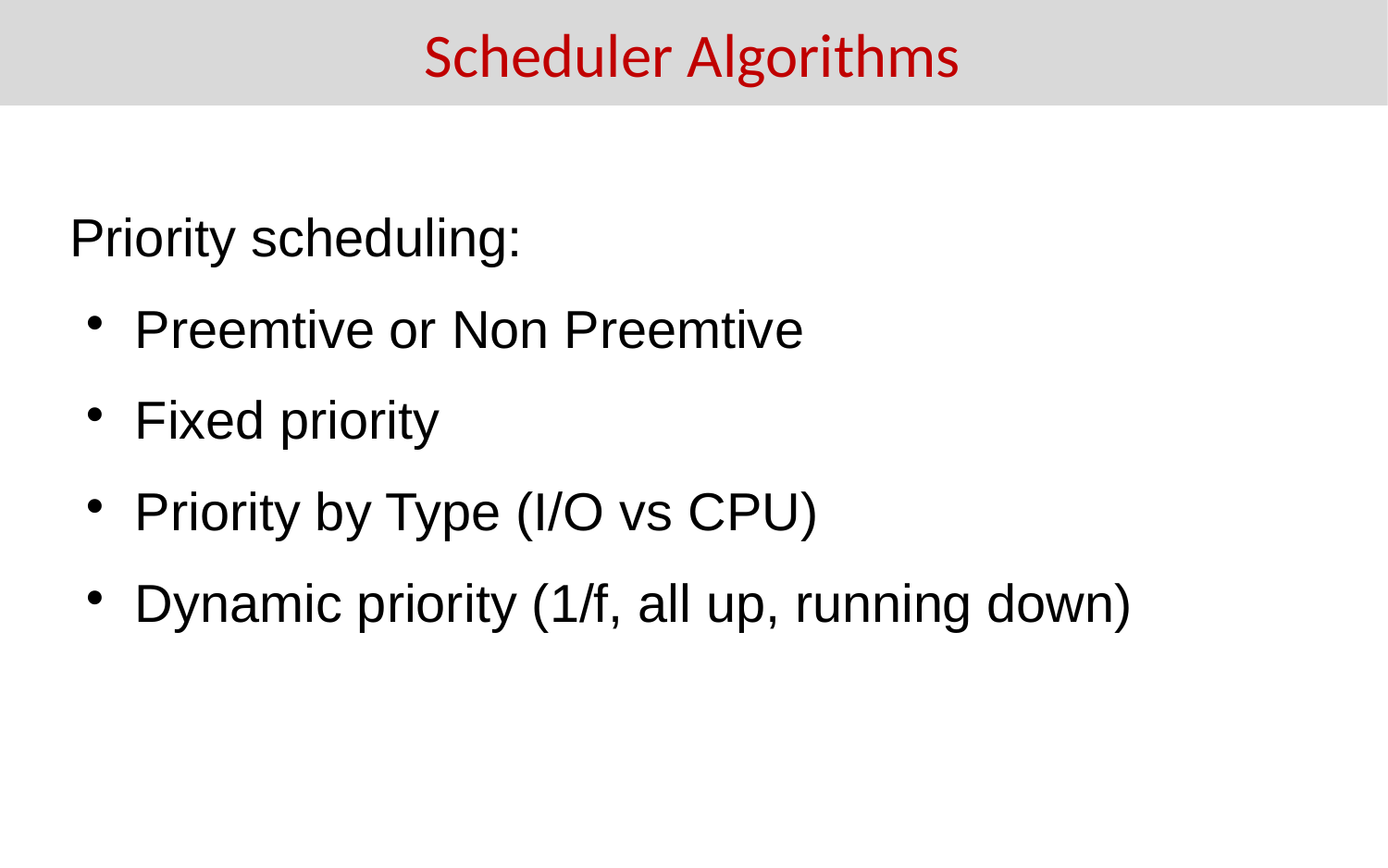

Scheduler Algorithms
Priority scheduling:
Preemtive or Non Preemtive
Fixed priority
Priority by Type (I/O vs CPU)
Dynamic priority (1/f, all up, running down)